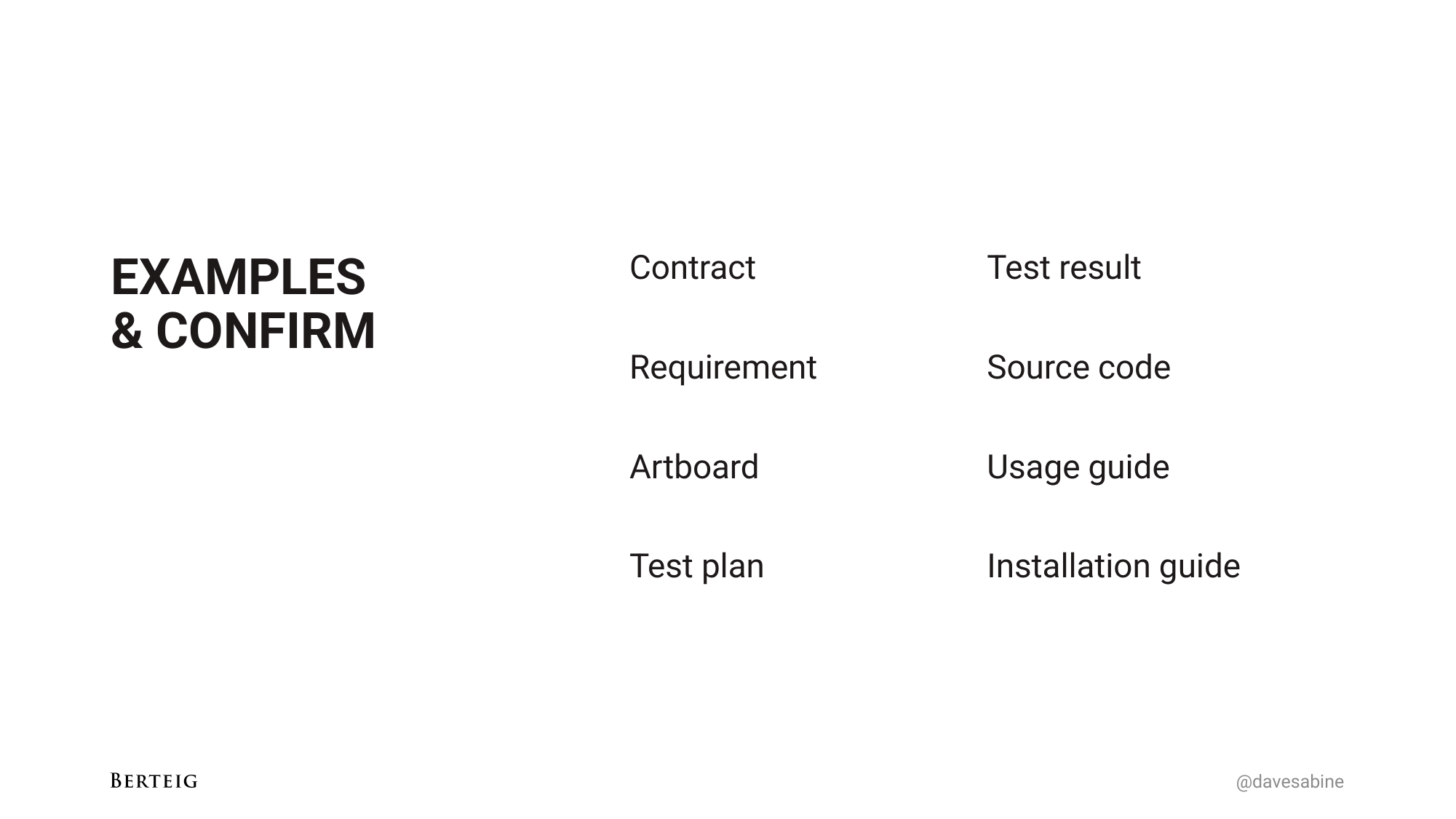

#
Contract
Requirement
Artboard
Test plan

Test result
Source code
Usage guide
Installation guide
EXAMPLES
& CONFIRM
@davesabine